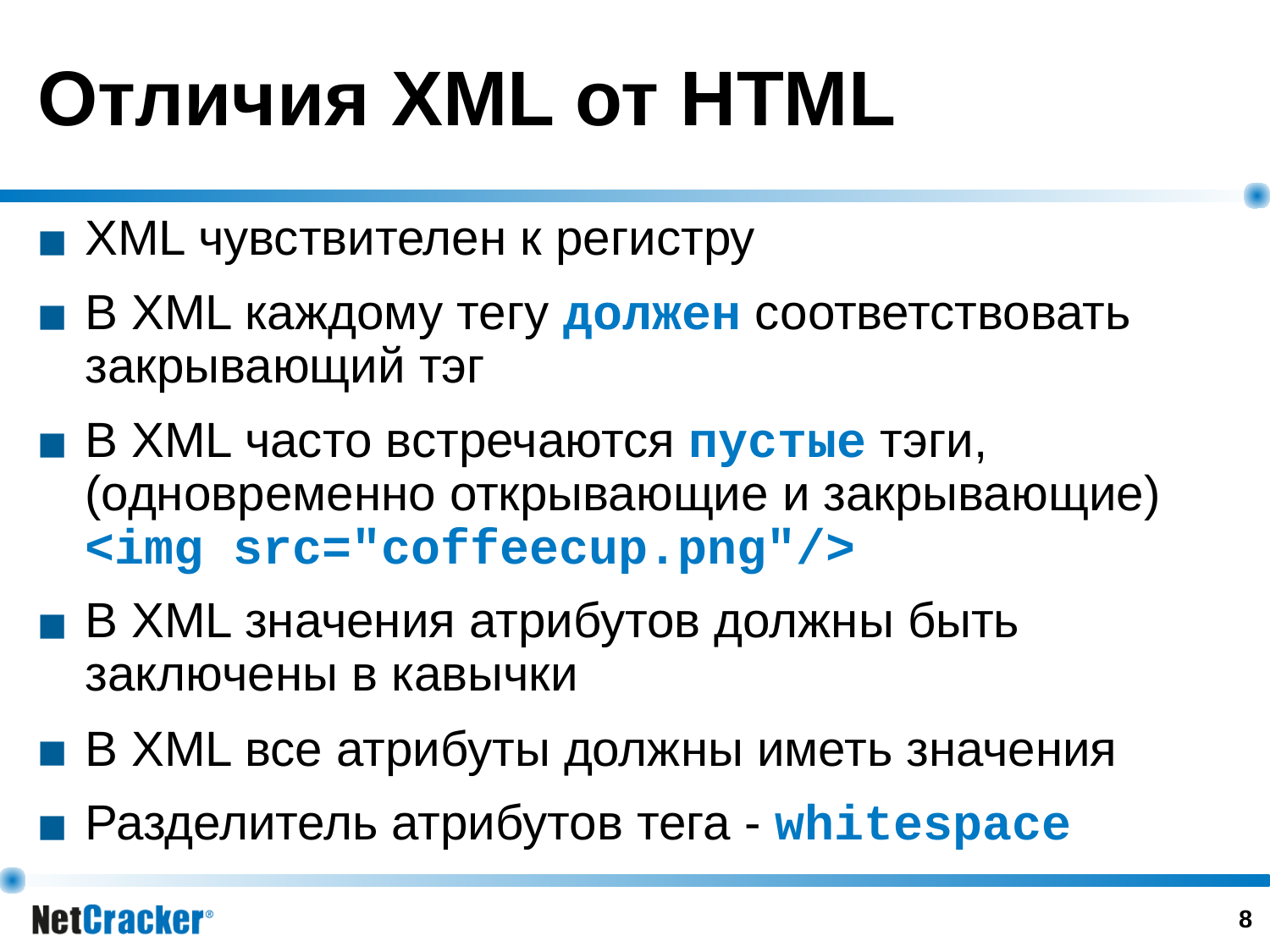

# Отличия XML от HTML
XML чувствителен к регистру
В XML каждому тегу должен соответствовать закрывающий тэг
В XML часто встречаются пустые тэги, (одновременно открывающие и закрывающие) <img src="coffeecup.png"/>
В XML значения атрибутов должны быть заключены в кавычки
В XML все атрибуты должны иметь значения
Разделитель атрибутов тега - whitespace
8